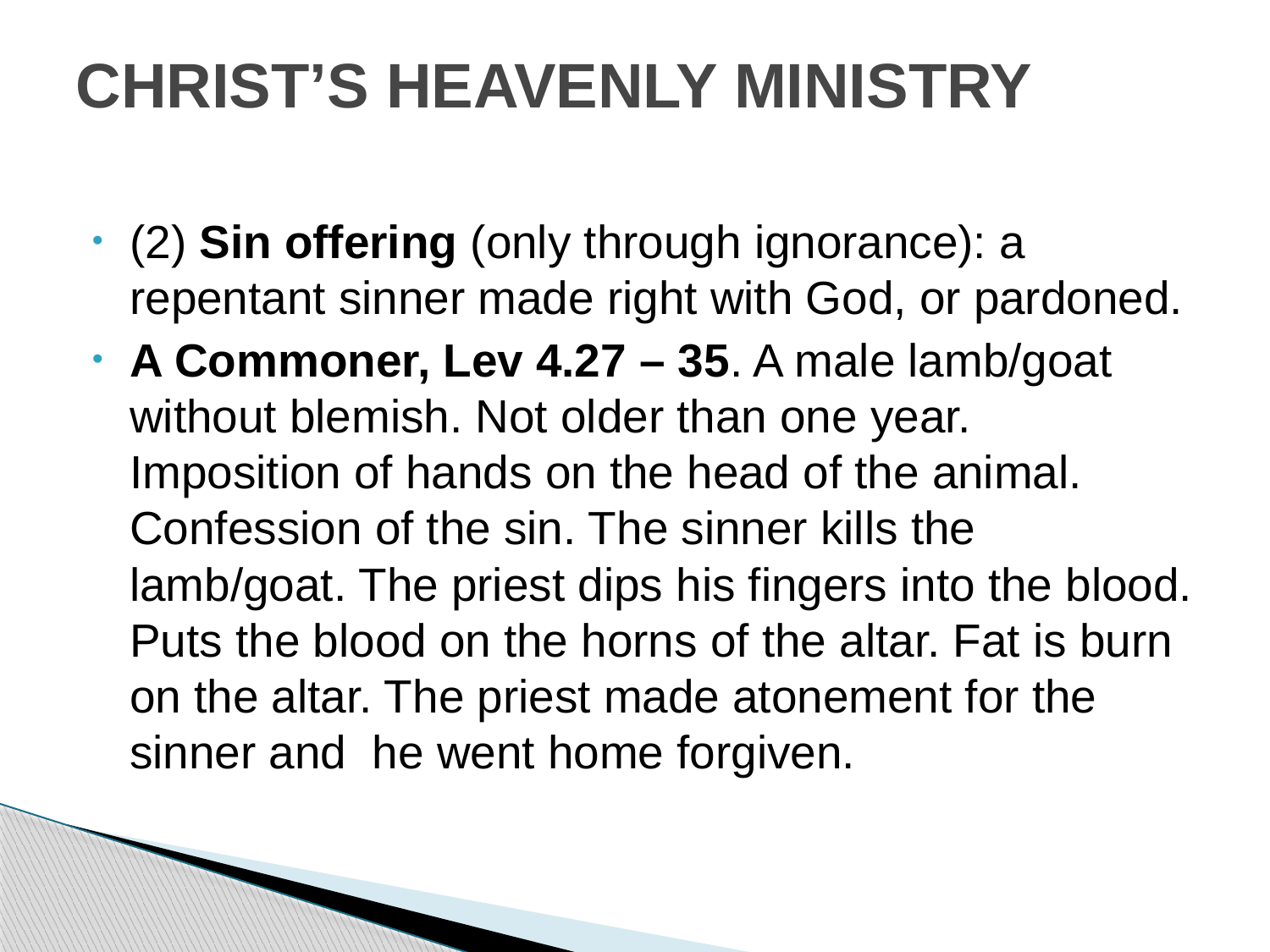

# CHRIST’S HEAVENLY MINISTRY
(2) Sin offering (only through ignorance): a repentant sinner made right with God, or pardoned.
A Commoner, Lev 4.27 – 35. A male lamb/goat without blemish. Not older than one year. Imposition of hands on the head of the animal. Confession of the sin. The sinner kills the lamb/goat. The priest dips his fingers into the blood. Puts the blood on the horns of the altar. Fat is burn on the altar. The priest made atonement for the sinner and  he went home forgiven.